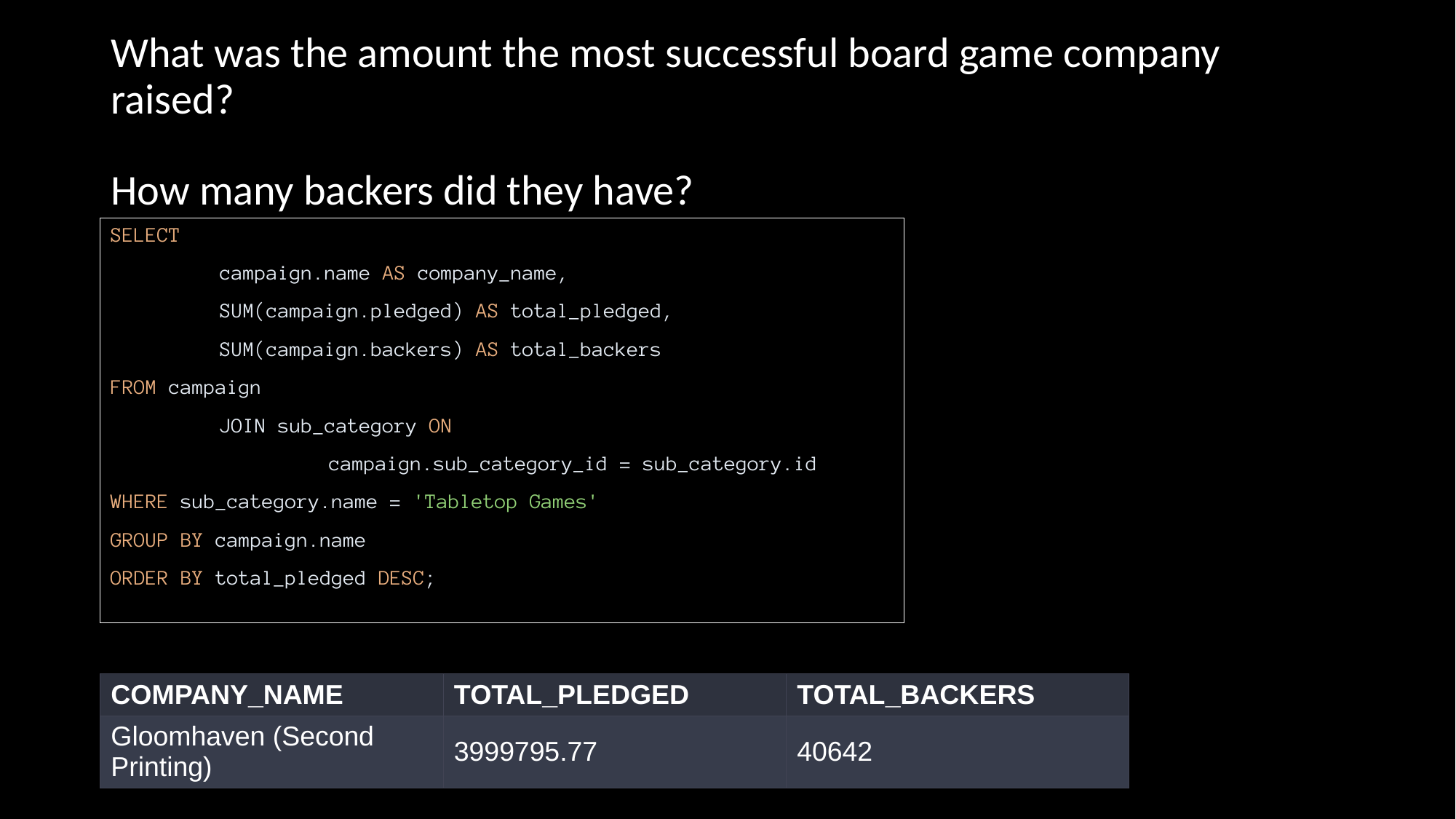

# What was the amount the most successful board game company raised? How many backers did they have?
SELECT
	campaign.name AS company_name,
	SUM(campaign.pledged) AS total_pledged,
	SUM(campaign.backers) AS total_backers
FROM campaign
	JOIN sub_category ON
		campaign.sub_category_id = sub_category.id
WHERE sub_category.name = 'Tabletop Games'
GROUP BY campaign.name
ORDER BY total_pledged DESC;
| COMPANY\_NAME | TOTAL\_PLEDGED | TOTAL\_BACKERS |
| --- | --- | --- |
| Gloomhaven (Second Printing) | 3999795.77 | 40642 |